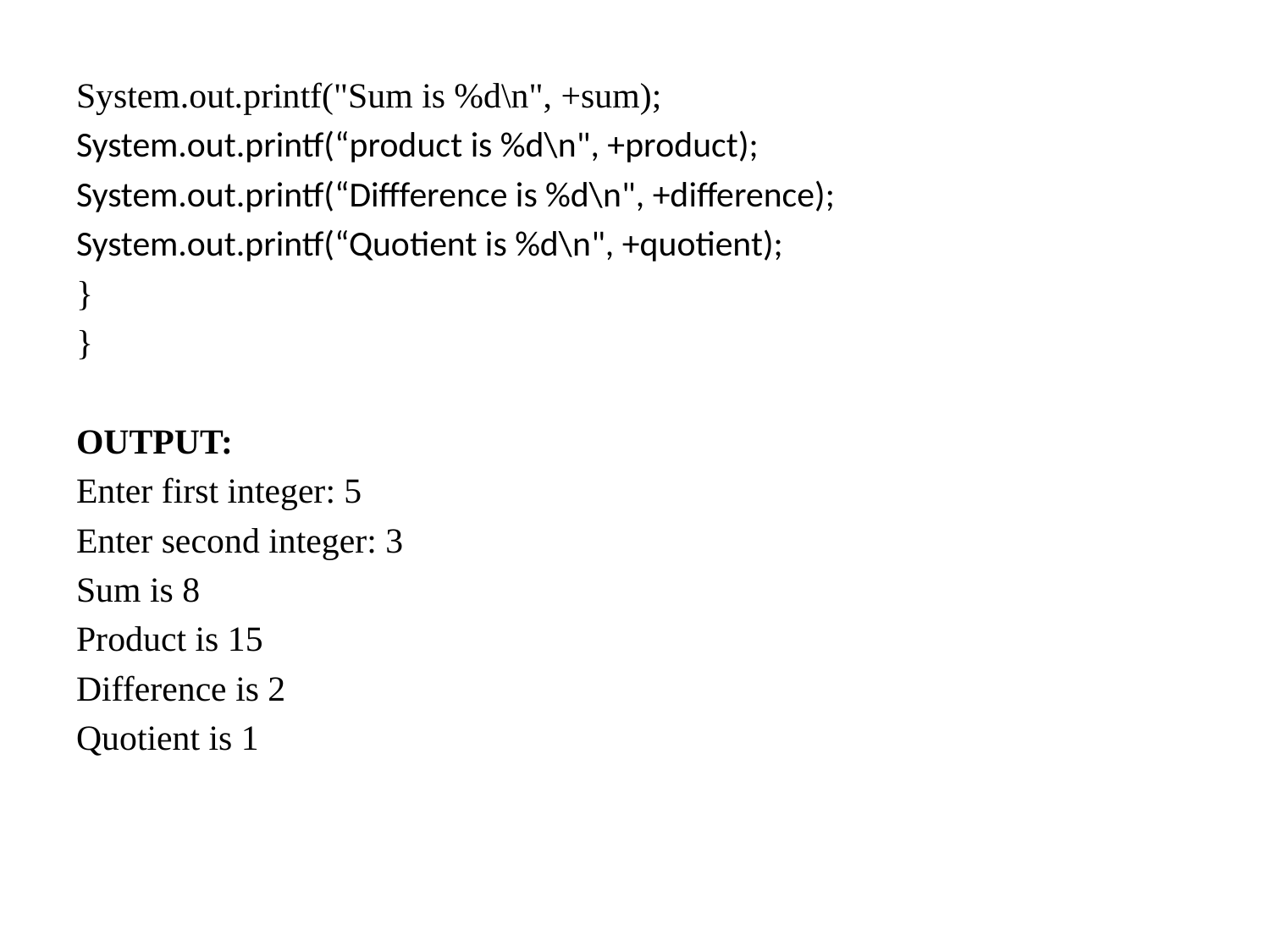

System.out.printf("Sum is %d\n", +sum);
System.out.printf(“product is %d\n", +product);
System.out.printf(“Diffference is %d\n", +difference);
System.out.printf(“Quotient is %d\n", +quotient);
}
}

OUTPUT:
Enter first integer: 5
Enter second integer: 3
Sum is 8
Product is 15
Difference is 2
Quotient is 1